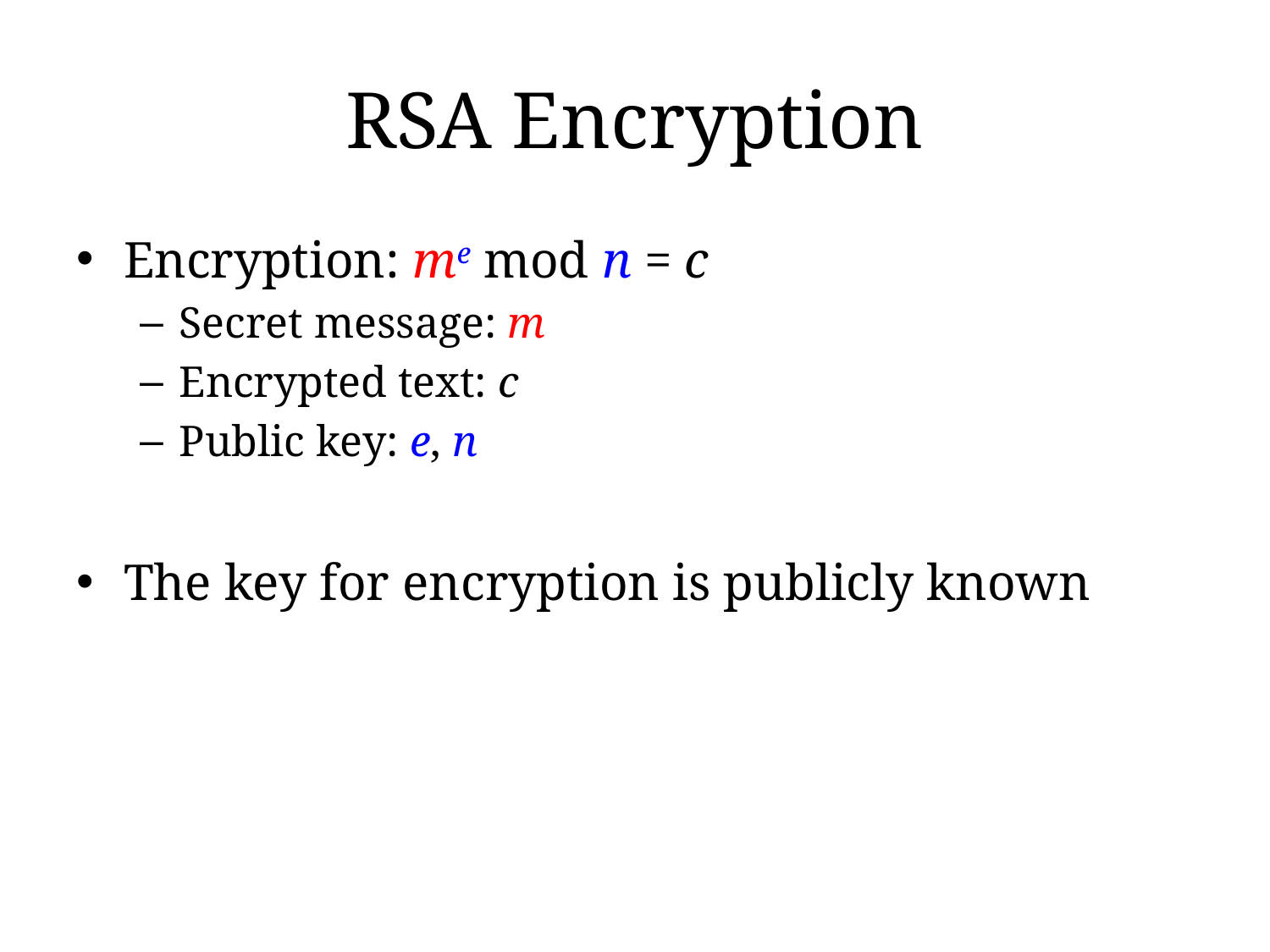

# RSA Encryption
Encryption: me mod n = c
Secret message: m
Encrypted text: c
Public key: e, n

The key for encryption is publicly known